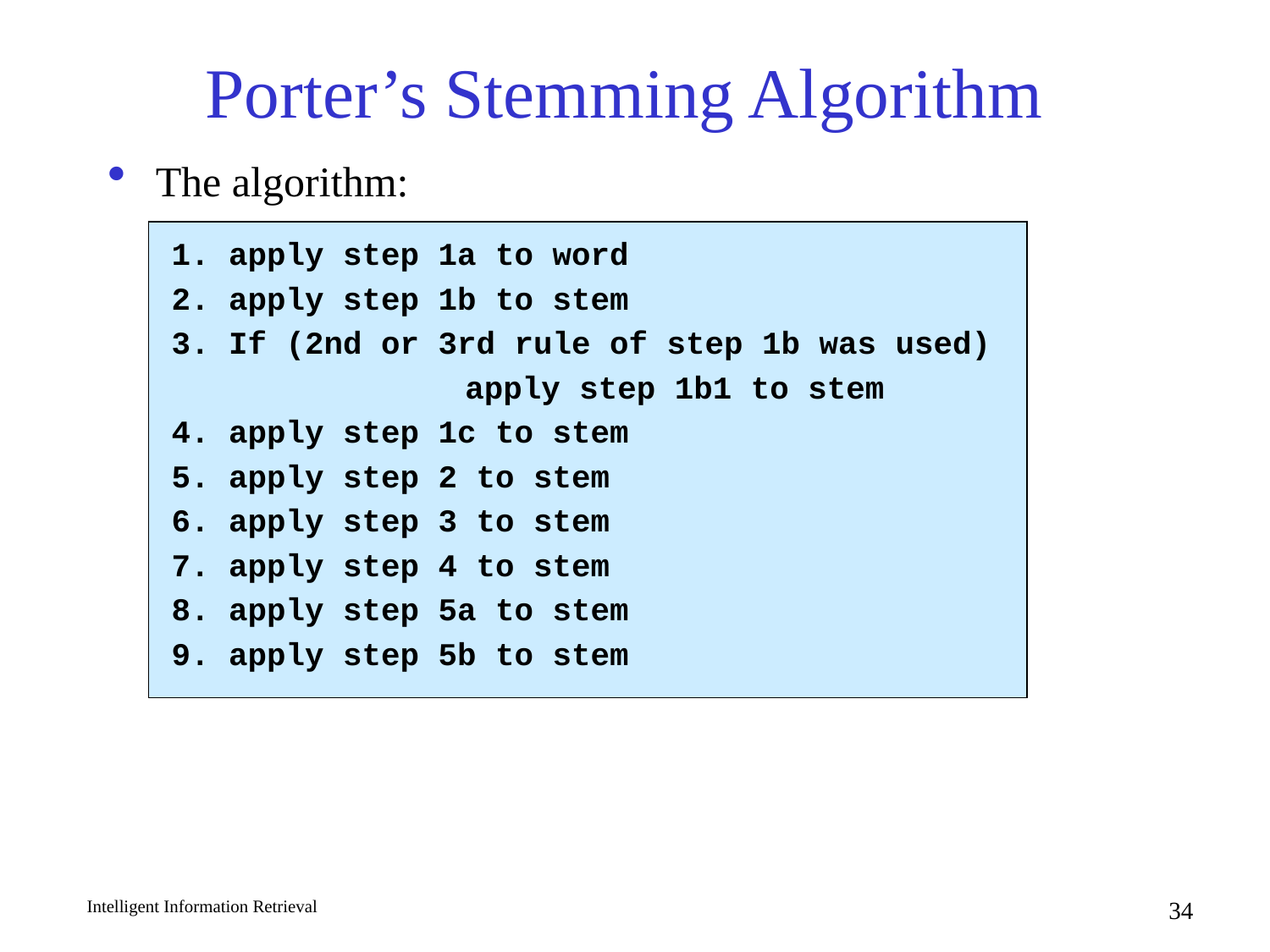

# Porter’s Stemming Algorithm
The algorithm:

1. apply step 1a to word
2. apply step 1b to stem
3. If (2nd or 3rd rule of step 1b was used)
			apply step 1b1 to stem
4. apply step 1c to stem
5. apply step 2 to stem
6. apply step 3 to stem
7. apply step 4 to stem
8. apply step 5a to stem
9. apply step 5b to stem

Intelligent Information Retrieval
34